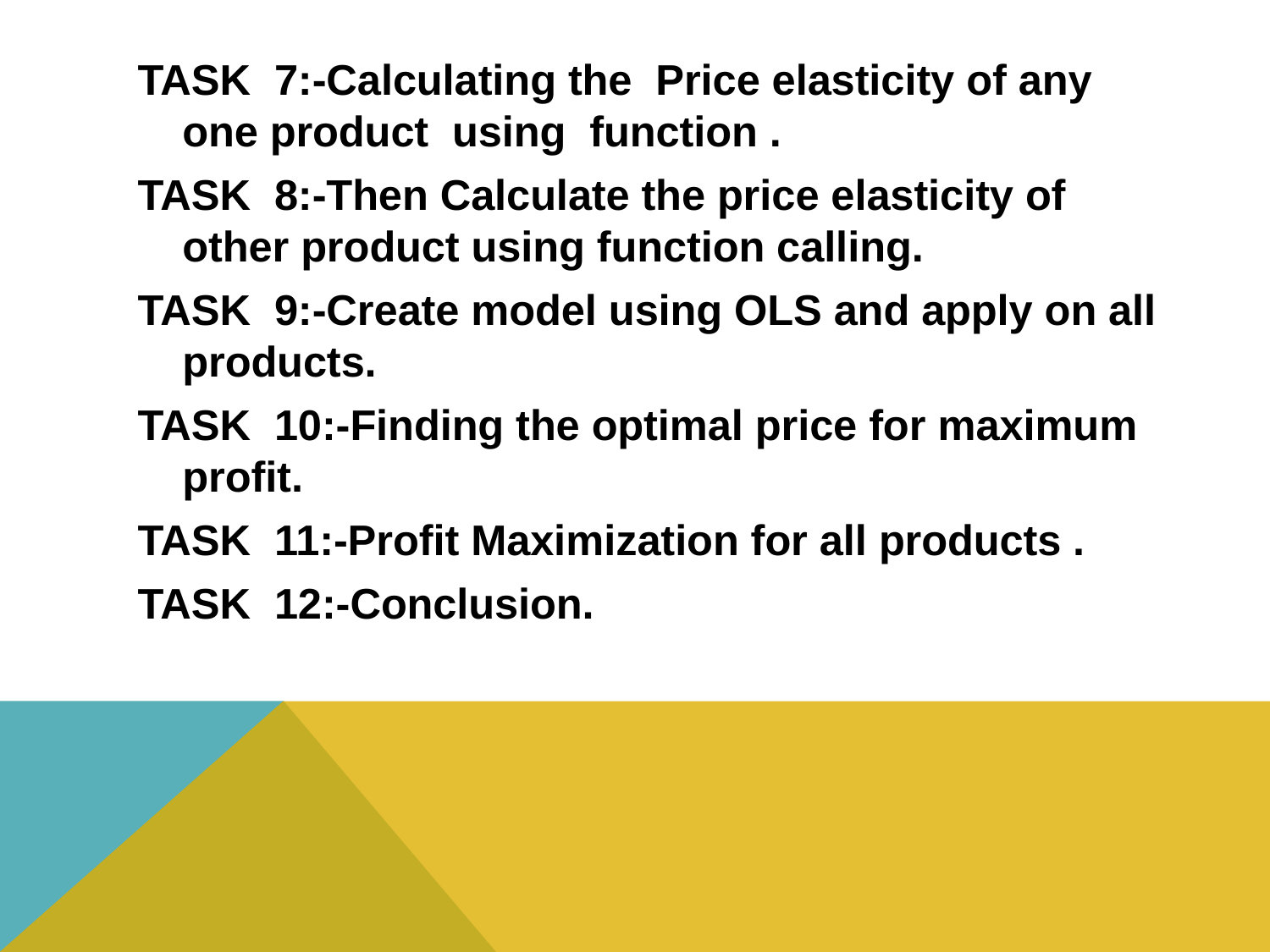

#
TASK  7:-Calculating the  Price elasticity of any one product  using  function .
TASK  8:-Then Calculate the price elasticity of other product using function calling.
TASK  9:-Create model using OLS and apply on all products.
TASK  10:-Finding the optimal price for maximum profit.
TASK  11:-Profit Maximization for all products .
TASK  12:-Conclusion.